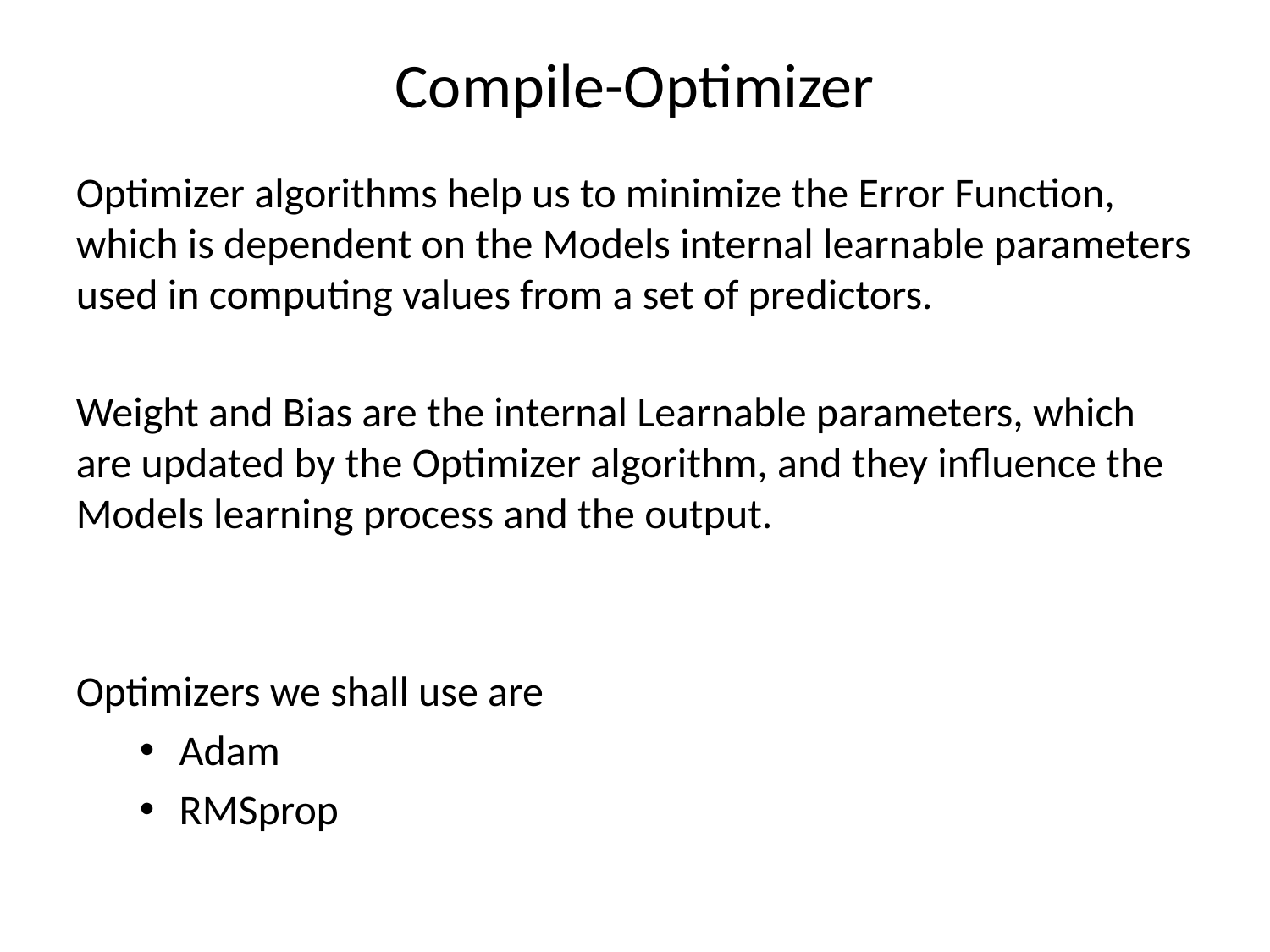

Compile-Optimizer
Optimizer algorithms help us to minimize the Error Function, which is dependent on the Models internal learnable parameters used in computing values from a set of predictors.

Weight and Bias are the internal Learnable parameters, which are updated by the Optimizer algorithm, and they influence the Models learning process and the output.

Optimizers we shall use are
Adam
RMSprop